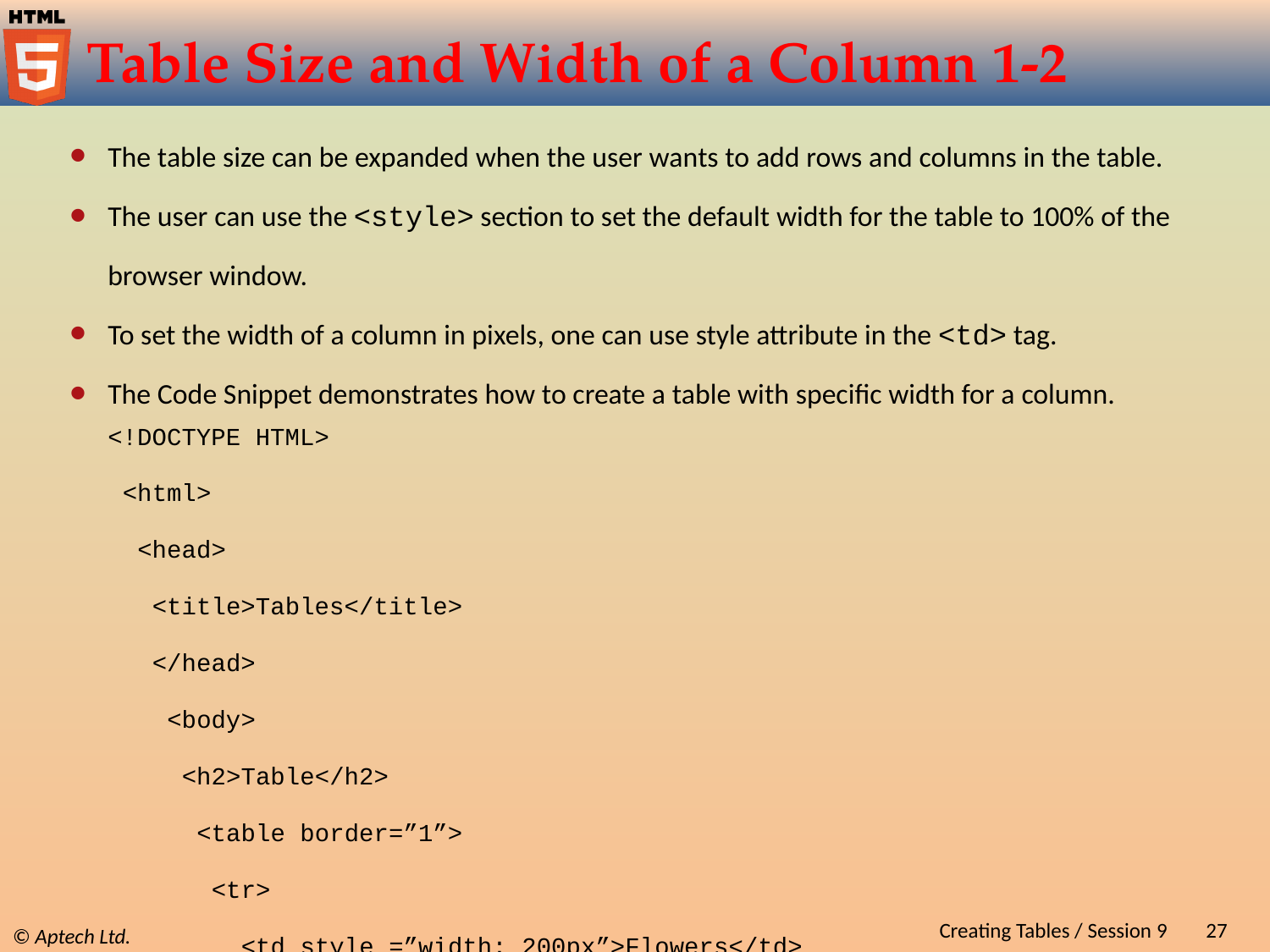

# Table Size and Width of a Column 1-2
The table size can be expanded when the user wants to add rows and columns in the table.
The user can use the <style> section to set the default width for the table to 100% of the browser window.
To set the width of a column in pixels, one can use style attribute in the <td> tag.
The Code Snippet demonstrates how to create a table with specific width for a column.
<!DOCTYPE HTML>
 <html>
  <head>
   <title>Tables</title>
   </head>
    <body>
     <h2>Table</h2>
      <table border=”1”>
       <tr>
         <td style =”width: 200px”>Flowers</td>
	  <td style =”width: 80px”>Fruits</td>
       </tr>
Creating Tables / Session 9
27